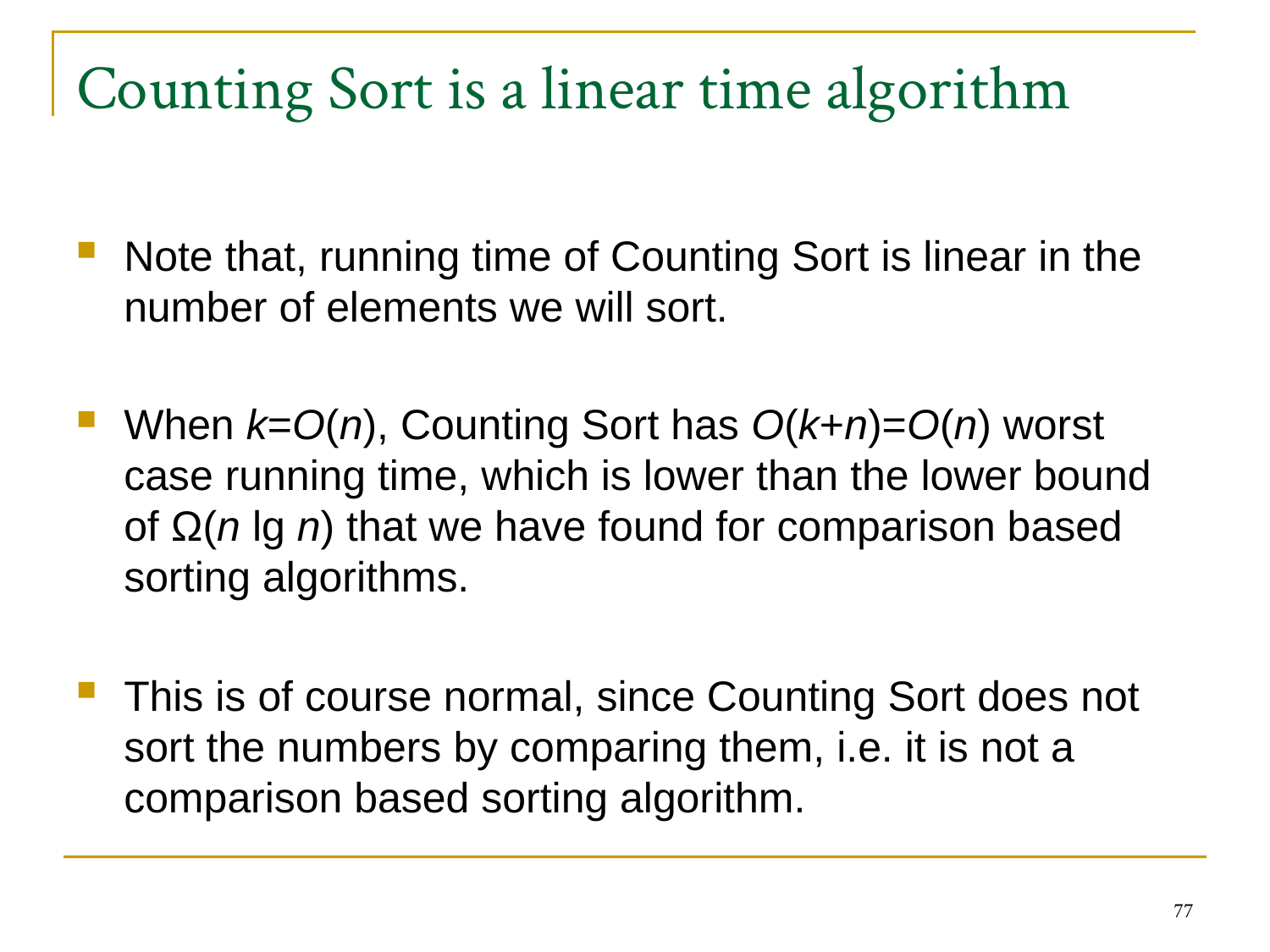

# Counting Sort is a linear time algorithm
Note that, running time of Counting Sort is linear in the number of elements we will sort.

When k=O(n), Counting Sort has O(k+n)=O(n) worst case running time, which is lower than the lower bound of Ω(n lg n) that we have found for comparison based sorting algorithms.

This is of course normal, since Counting Sort does not sort the numbers by comparing them, i.e. it is not a comparison based sorting algorithm.
77